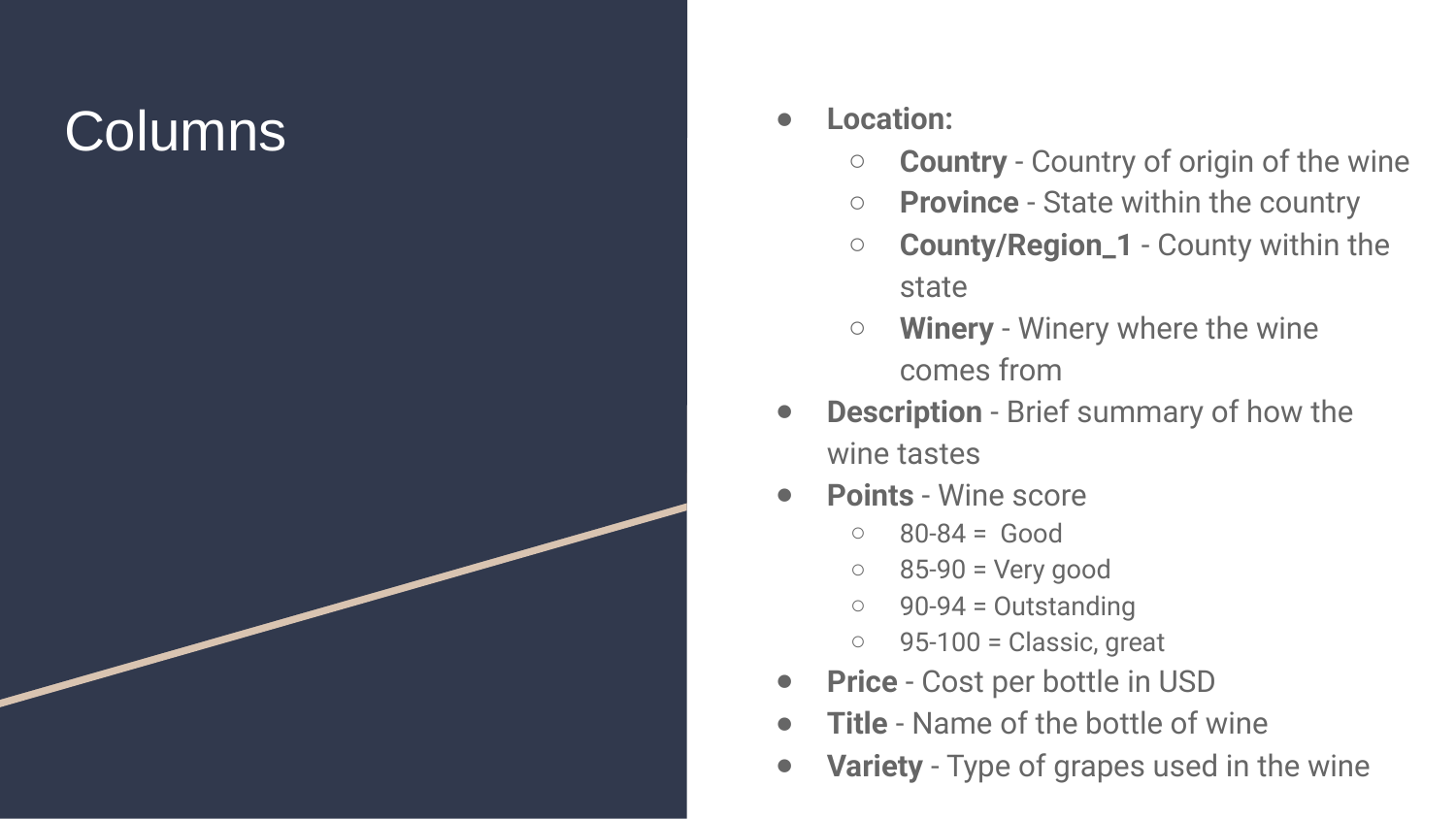

# Columns
Location:
Country - Country of origin of the wine
Province - State within the country
County/Region_1 - County within the state
Winery - Winery where the wine comes from
Description - Brief summary of how the wine tastes
Points - Wine score
80-84 =  Good
85-90 = Very good
90-94 = Outstanding
95-100 = Classic, great
Price - Cost per bottle in USD
Title - Name of the bottle of wine
Variety - Type of grapes used in the wine